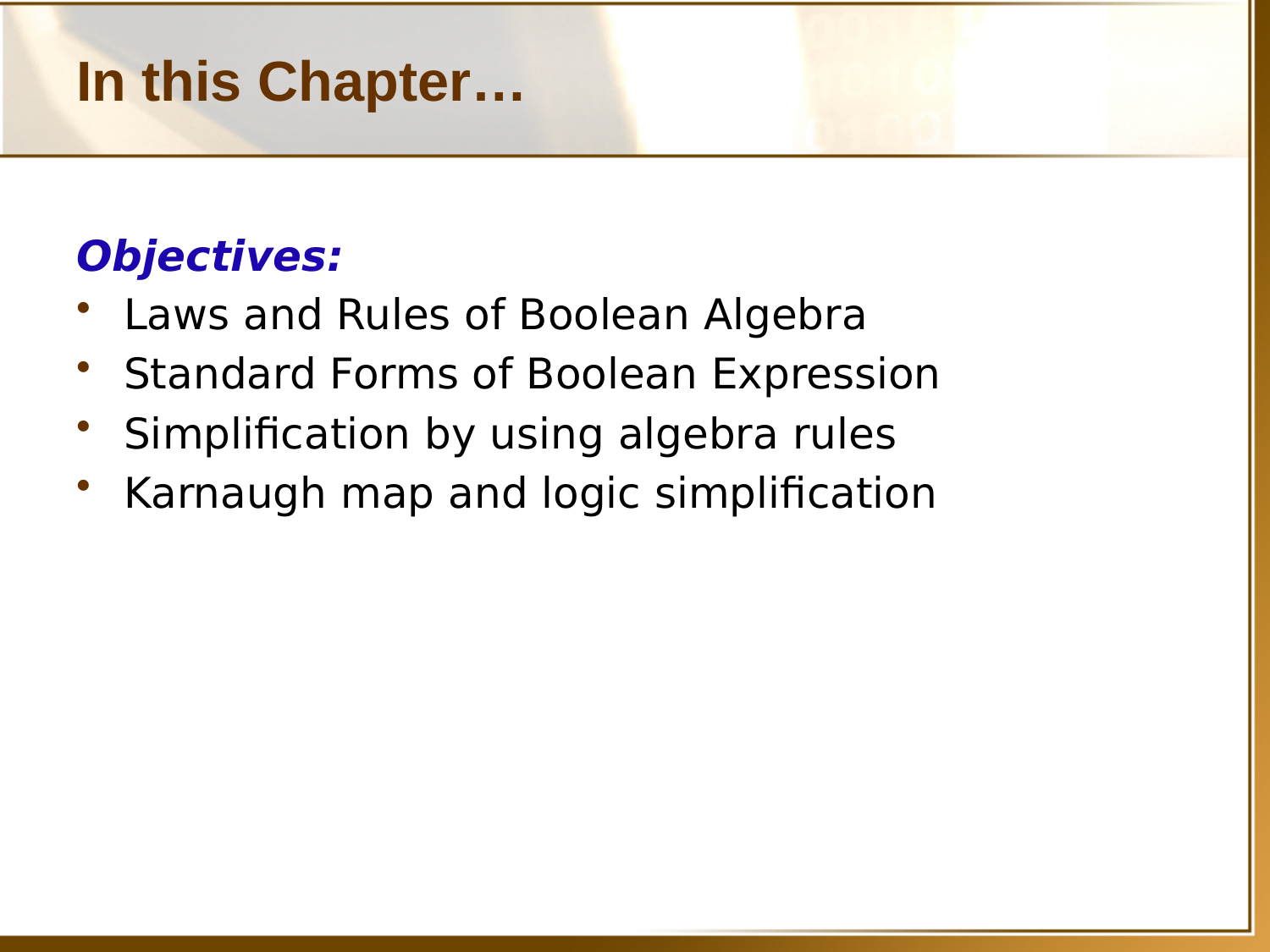

# In this Chapter…
Objectives:
Laws and Rules of Boolean Algebra
Standard Forms of Boolean Expression
Simplification by using algebra rules
Karnaugh map and logic simplification